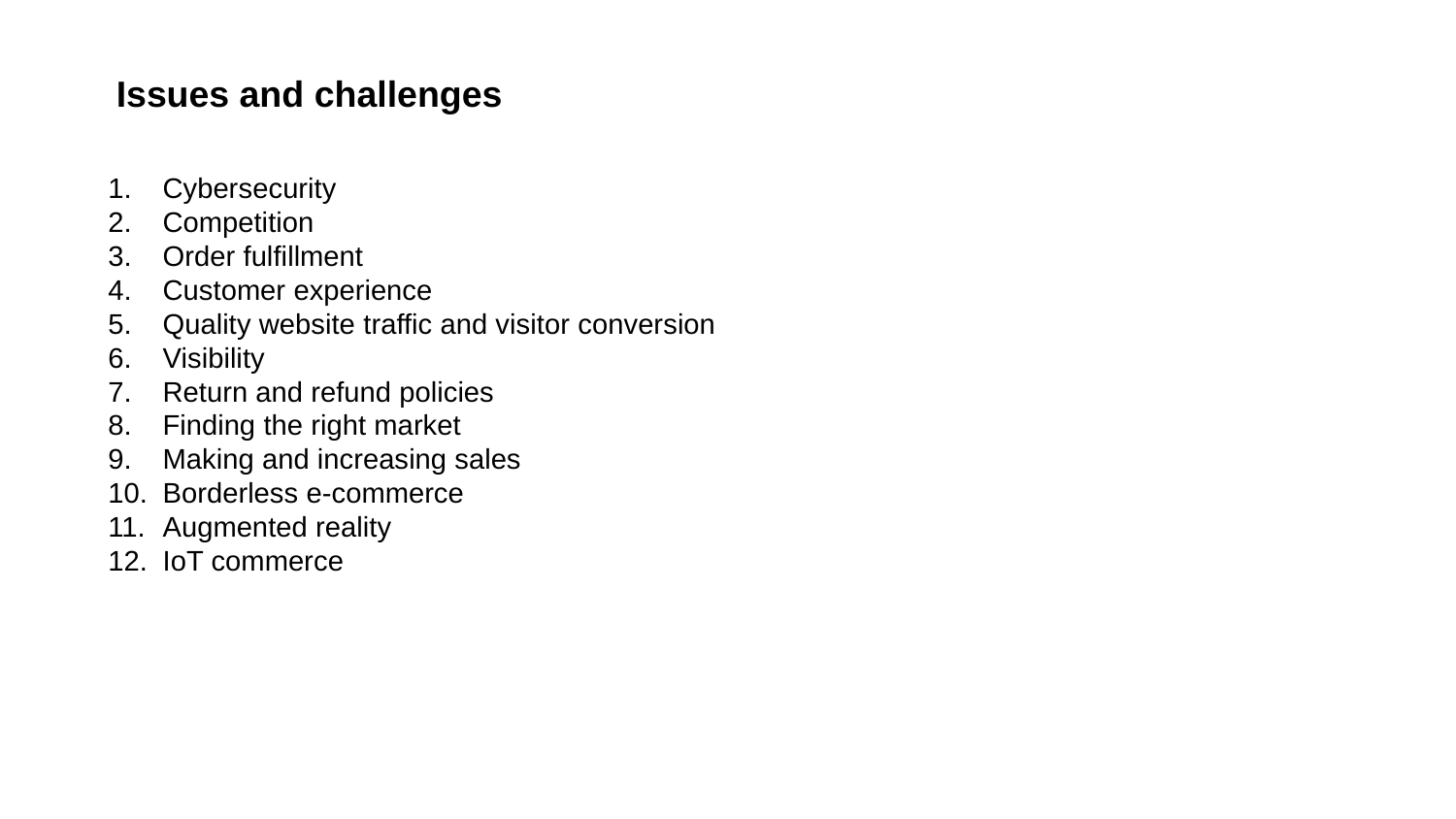

Issues and challenges
Cybersecurity
Competition
Order fulfillment
Customer experience
Quality website traffic and visitor conversion
Visibility
Return and refund policies
Finding the right market
Making and increasing sales
Borderless e-commerce
Augmented reality
IoT commerce